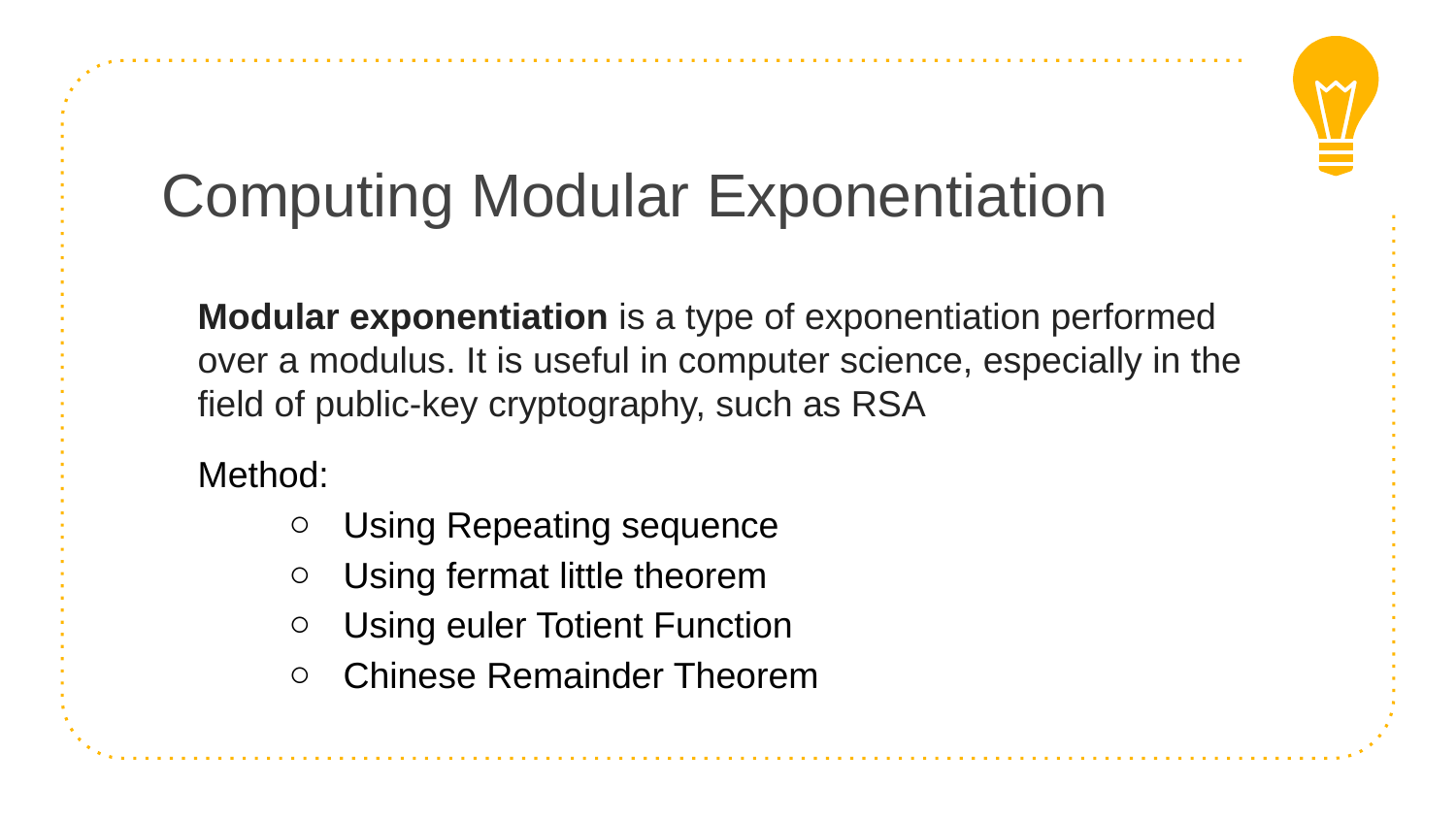

# Computing Modular Exponentiation
Modular exponentiation is a type of exponentiation performed over a modulus. It is useful in computer science, especially in the field of public-key cryptography, such as RSA
Method:
Using Repeating sequence
Using fermat little theorem
Using euler Totient Function
Chinese Remainder Theorem